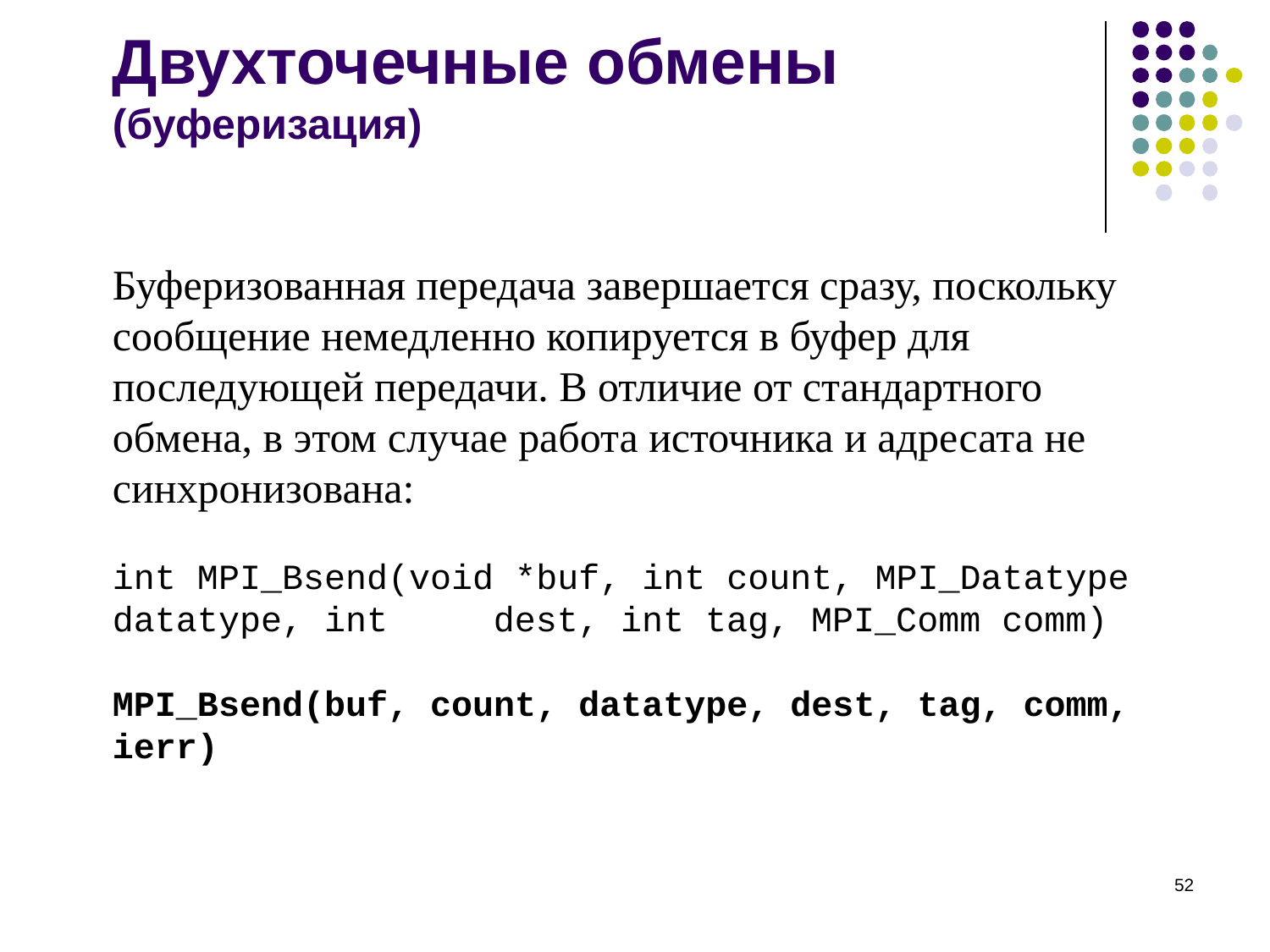

# Двухточечные обмены (буферизация)
Буферизованная передача завершается сразу, поскольку сообщение немедленно копируется в буфер для последующей передачи. В отличие от стандартного обмена, в этом случае работа источника и адресата не синхронизована:

int MPI_Bsend(void *buf, int count, MPI_Datatype datatype, int 	dest, int tag, MPI_Comm comm)

MPI_Bsend(buf, count, datatype, dest, tag, comm, ierr)
52